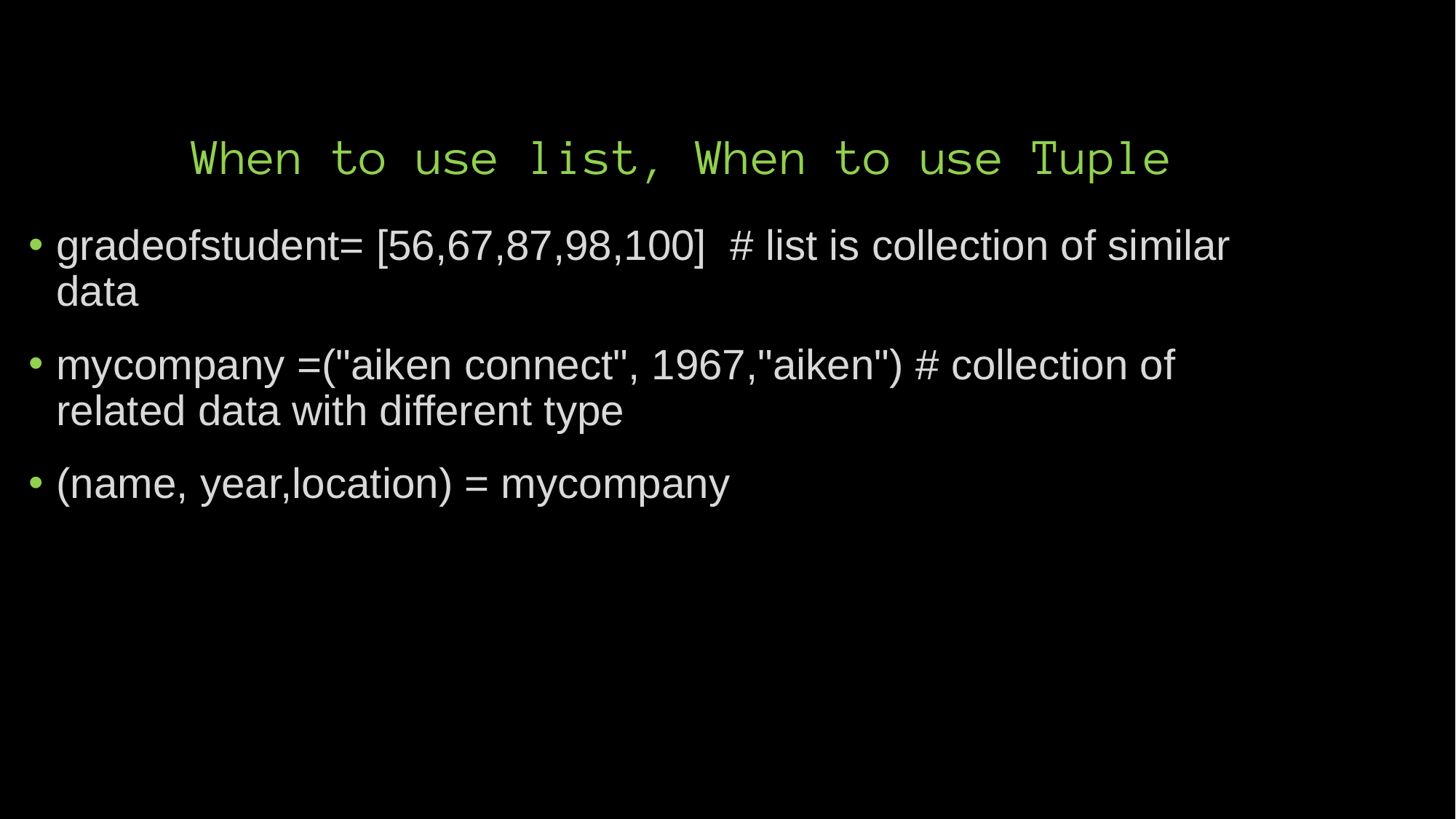

# When to use list, When to use Tuple
gradeofstudent= [56,67,87,98,100]  # list is collection of similar data
mycompany =("aiken connect", 1967,"aiken") # collection of related data with different type
(name, year,location) = mycompany